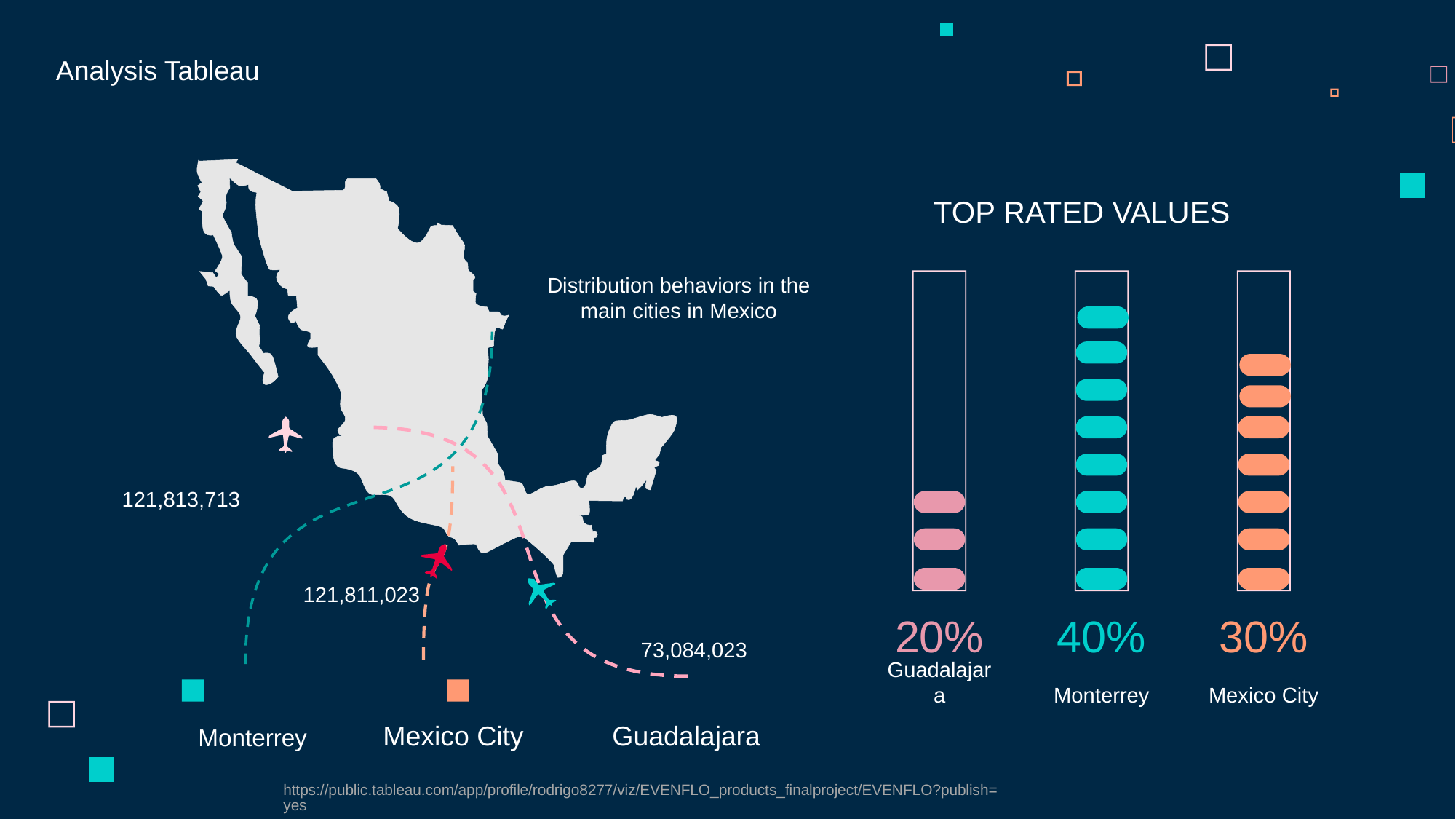

Analysis Tableau
#

TOP RATED VALUES

Distribution behaviors in the main cities in Mexico

121,813,713

121,811,023
20%
40%
30%
73,084,023
Guadalajara
Monterrey
Mexico City

Monterrey
Mexico City
Guadalajara
https://public.tableau.com/app/profile/rodrigo8277/viz/EVENFLO_products_finalproject/EVENFLO?publish=yes